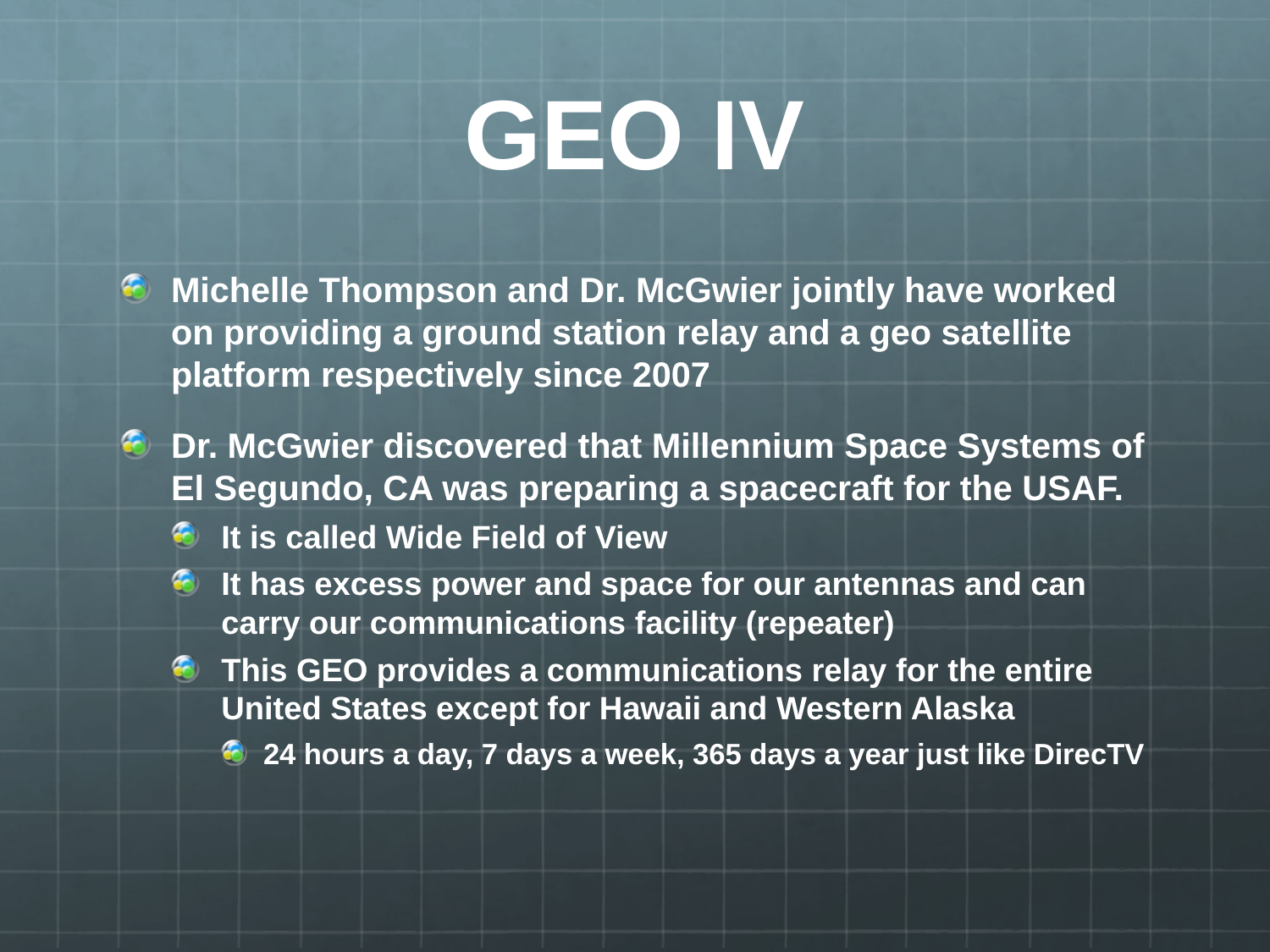

# GEO IV
Michelle Thompson and Dr. McGwier jointly have worked on providing a ground station relay and a geo satellite platform respectively since 2007
Dr. McGwier discovered that Millennium Space Systems of El Segundo, CA was preparing a spacecraft for the USAF.
It is called Wide Field of View
It has excess power and space for our antennas and can carry our communications facility (repeater)
This GEO provides a communications relay for the entire United States except for Hawaii and Western Alaska
24 hours a day, 7 days a week, 365 days a year just like DirecTV